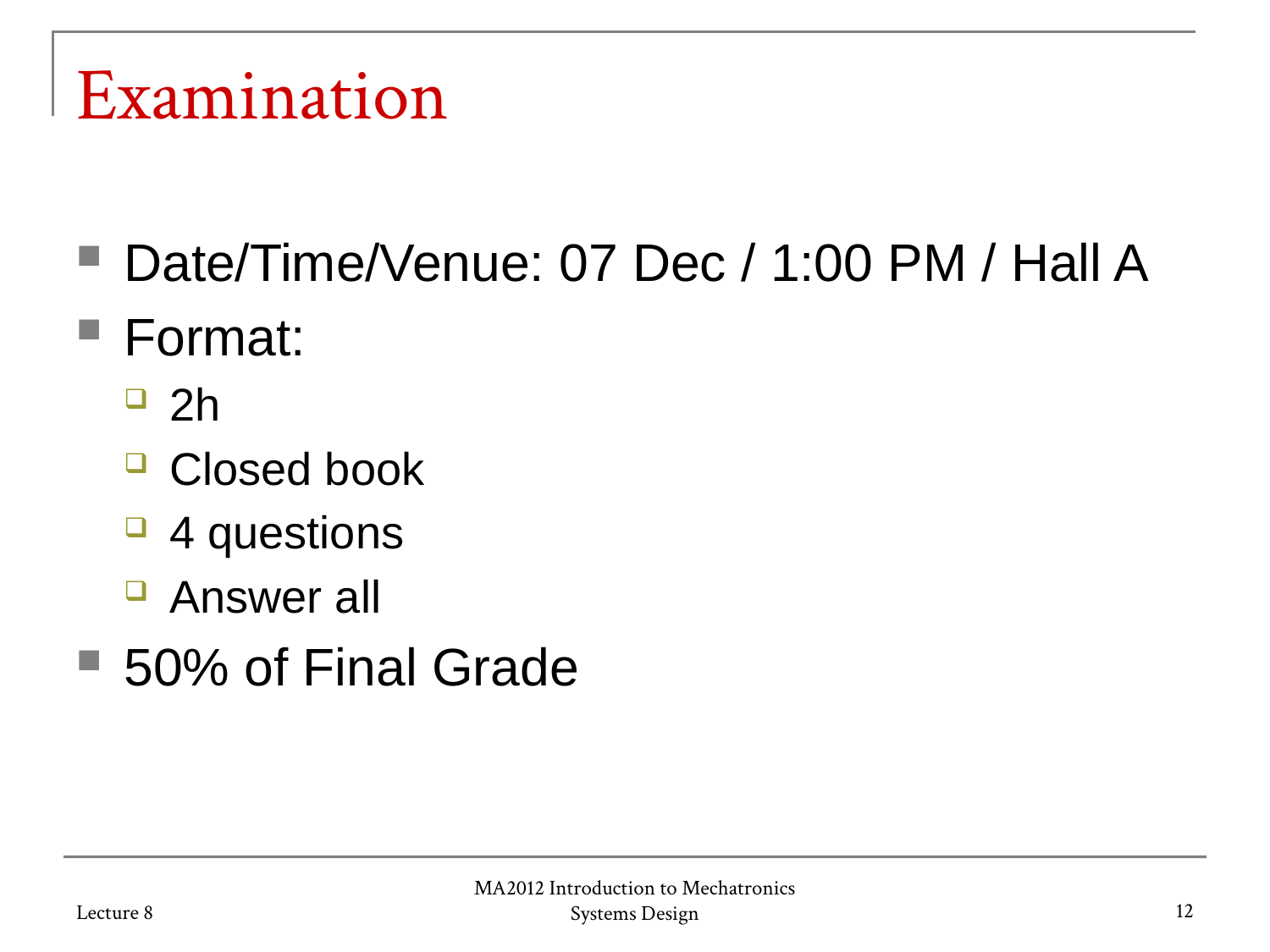

# Examination
Date/Time/Venue: 07 Dec / 1:00 PM / Hall A
Format:
2h
Closed book
4 questions
Answer all
50% of Final Grade
Lecture 8
12
MA2012 Introduction to Mechatronics Systems Design